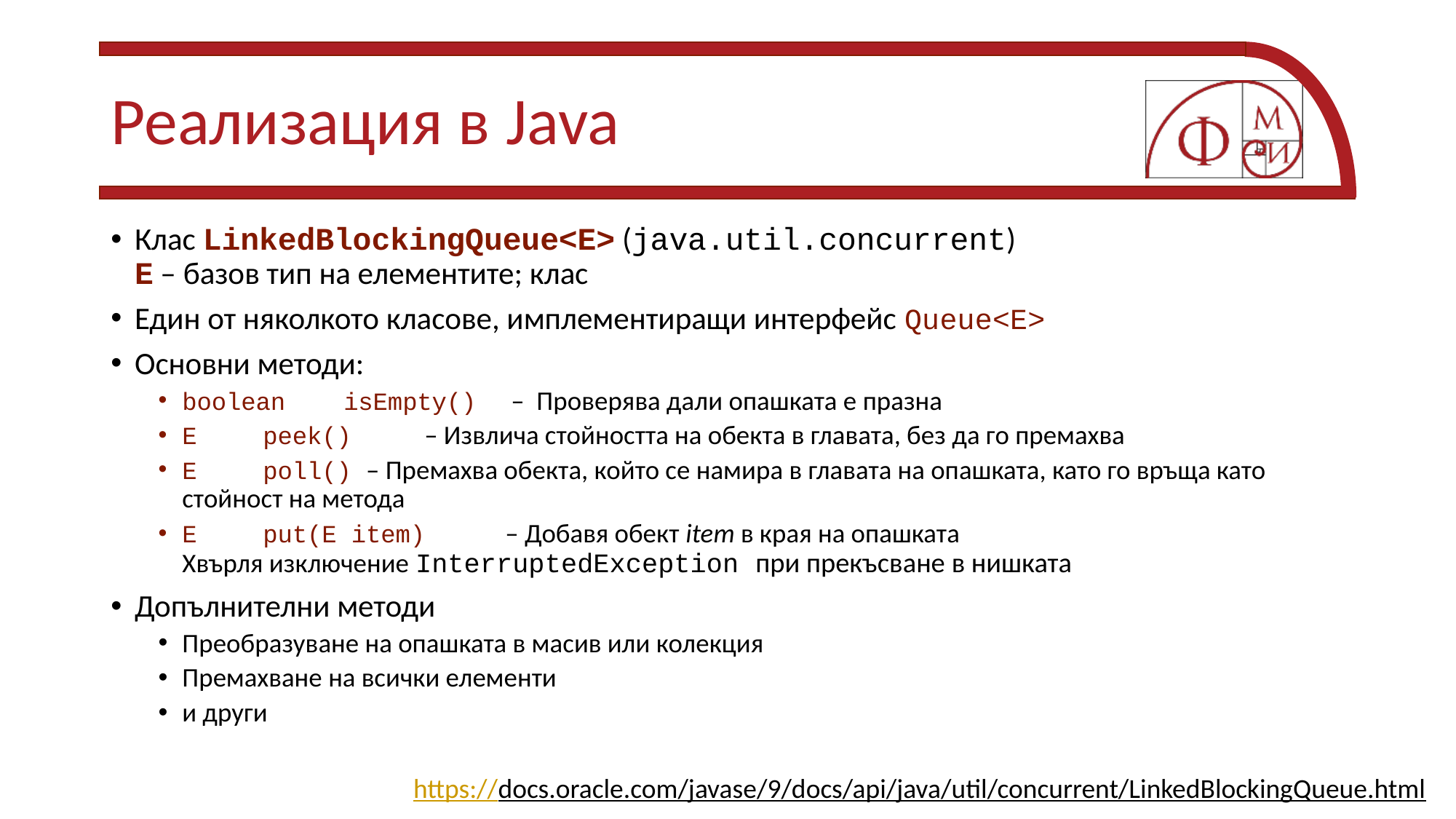

# Реализация в Java
Клас LinkedBlockingQueue<E> (java.util.concurrent)
E – базов тип на елементите; клас
Един от няколкото класове, имплементиращи интерфейс Queue<E>
Основни методи:
boolean	isEmpty​()	 –  Проверява дали опашката е празна
E	peek​()	– Извлича стойността на обекта в главата, без да го премахва
E	poll​() – Премахва обекта, който се намира в главата на опашката, като го връща като стойност на метода
E	put(E item)	– Добавя обект item в края на опашката
Хвърля изключение InterruptedException при прекъсване в нишката
Допълнителни методи
Преобразуване на опашката в масив или колекция
Премахване на всички елементи
и други
https://docs.oracle.com/javase/9/docs/api/java/util/concurrent/LinkedBlockingQueue.html